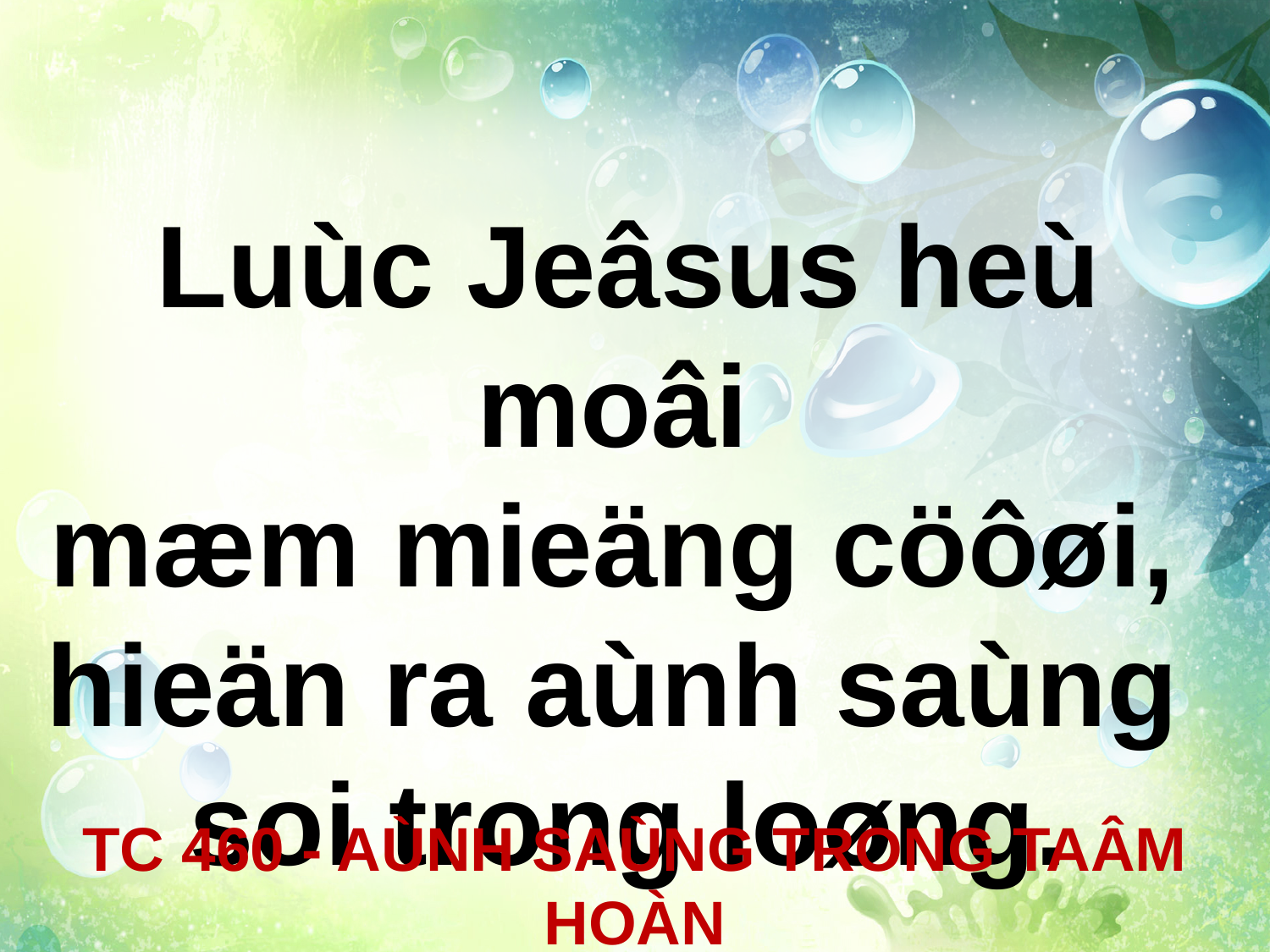

Luùc Jeâsus heù moâi
mæm mieäng cöôøi,
hieän ra aùnh saùng
soi trong loøng.
TC 460 - AÙNH SAÙNG TRONG TAÂM HOÀN